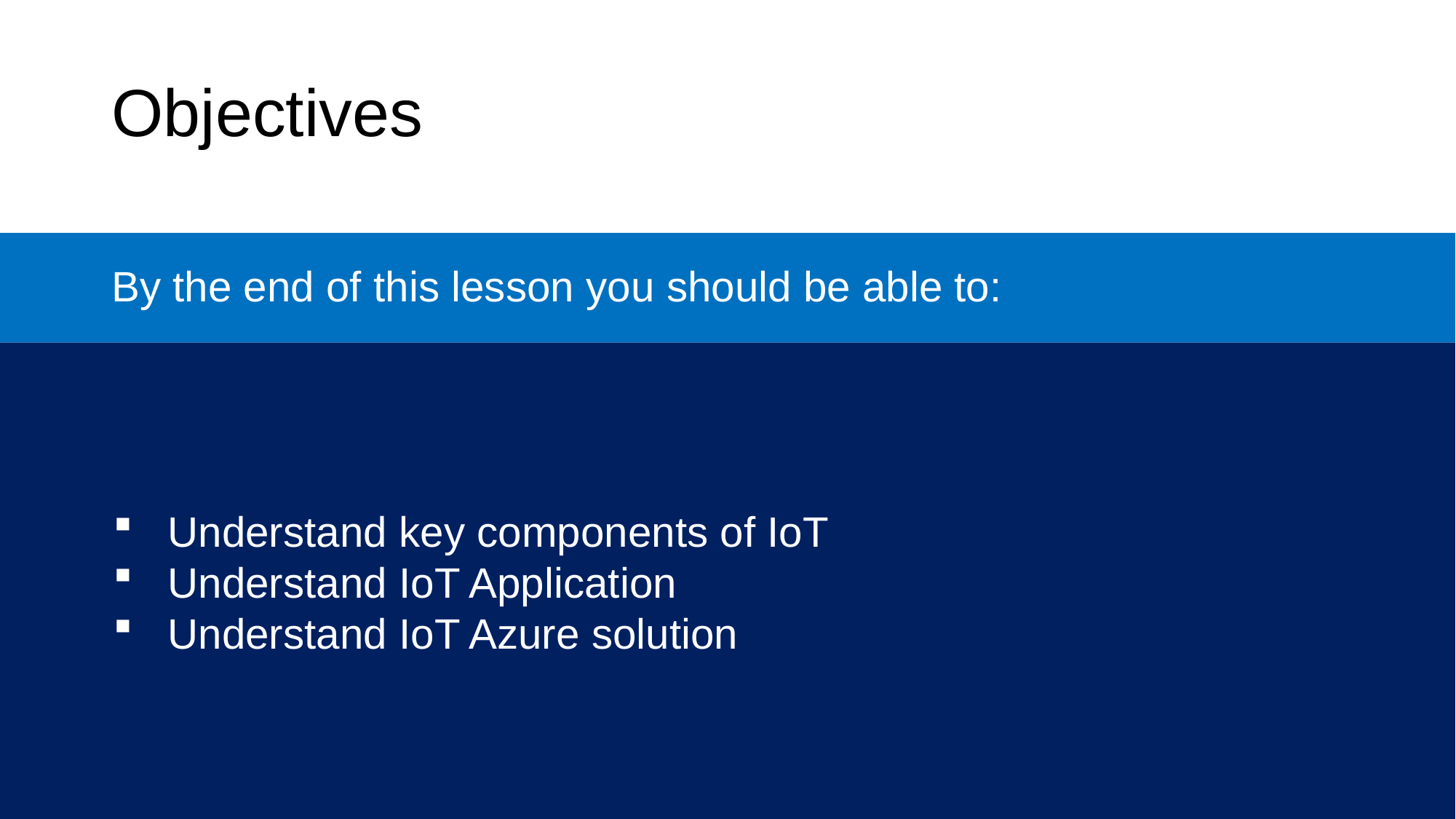

Objectives

By the end of this lesson you should be able to:
Understand key components of IoT
Understand IoT Application
Understand IoT Azure solution